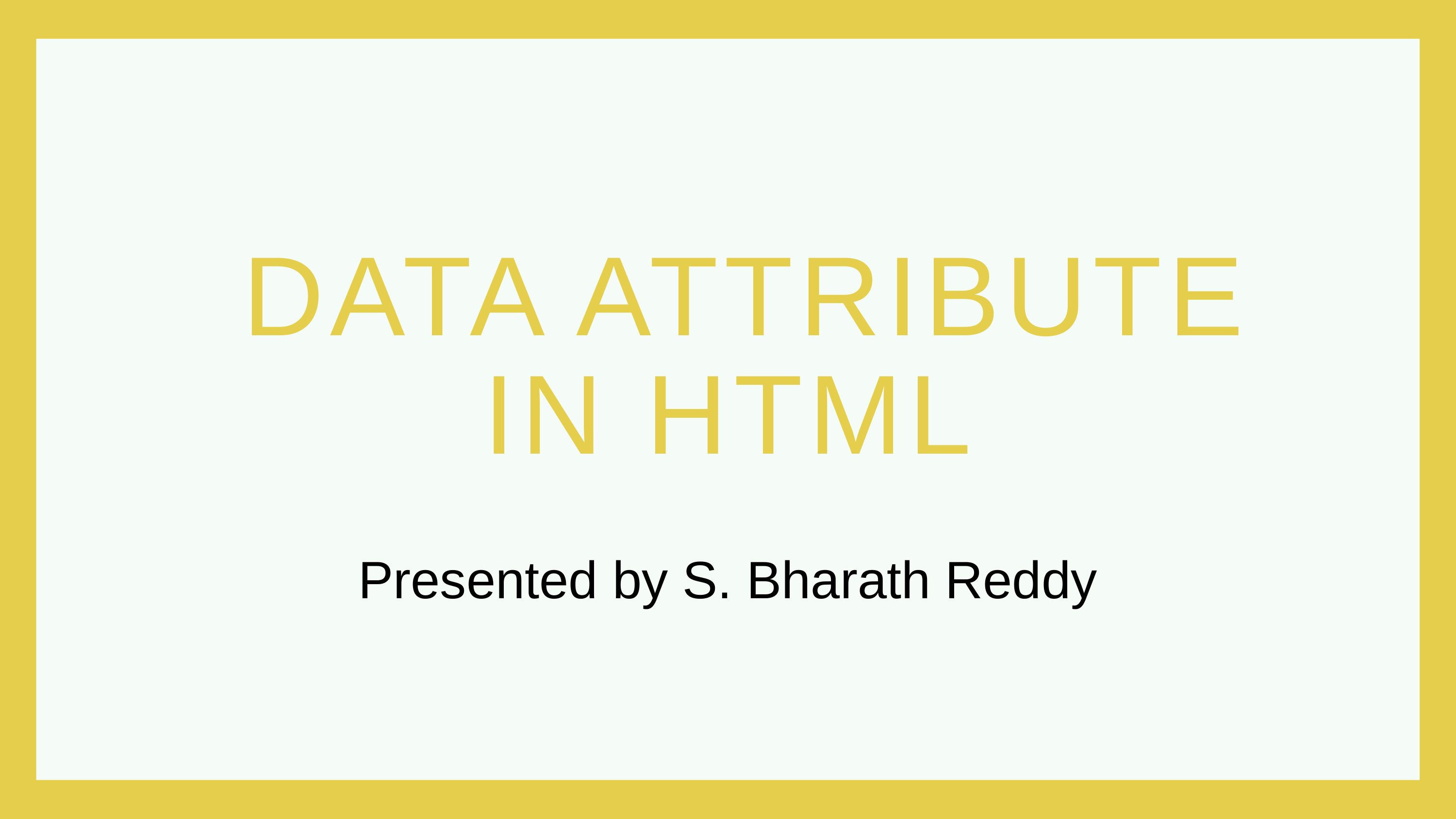

DATA ATTRIBUTE IN HTML
Presented by S. Bharath Reddy